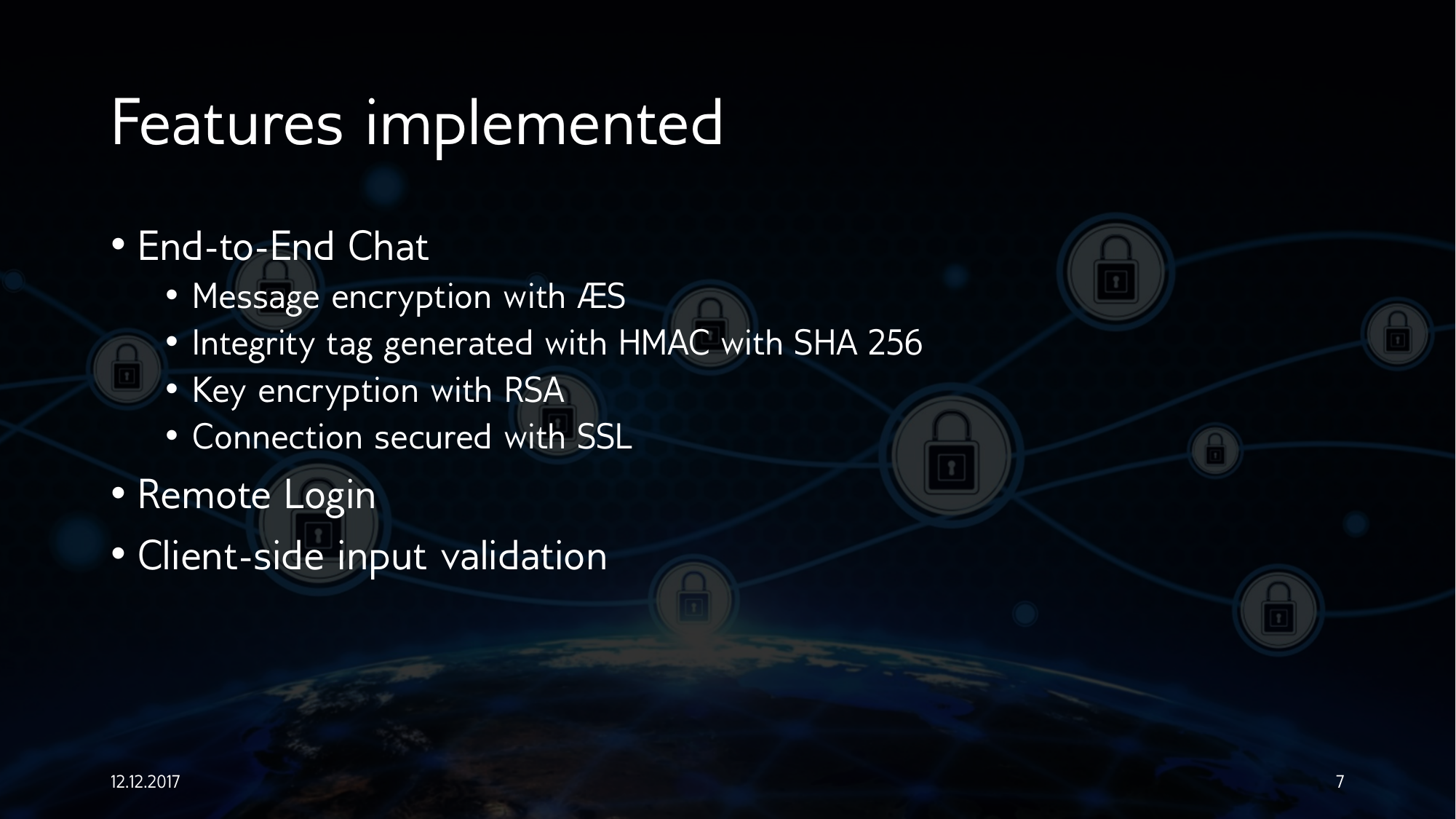

# Features implemented
End-to-End Chat
Message encryption with AES
Integrity tag generated with HMAC with SHA 256
Key encryption with RSA
Connection secured with SSL
Remote Login
Client-side input validation

12.12.2017
7